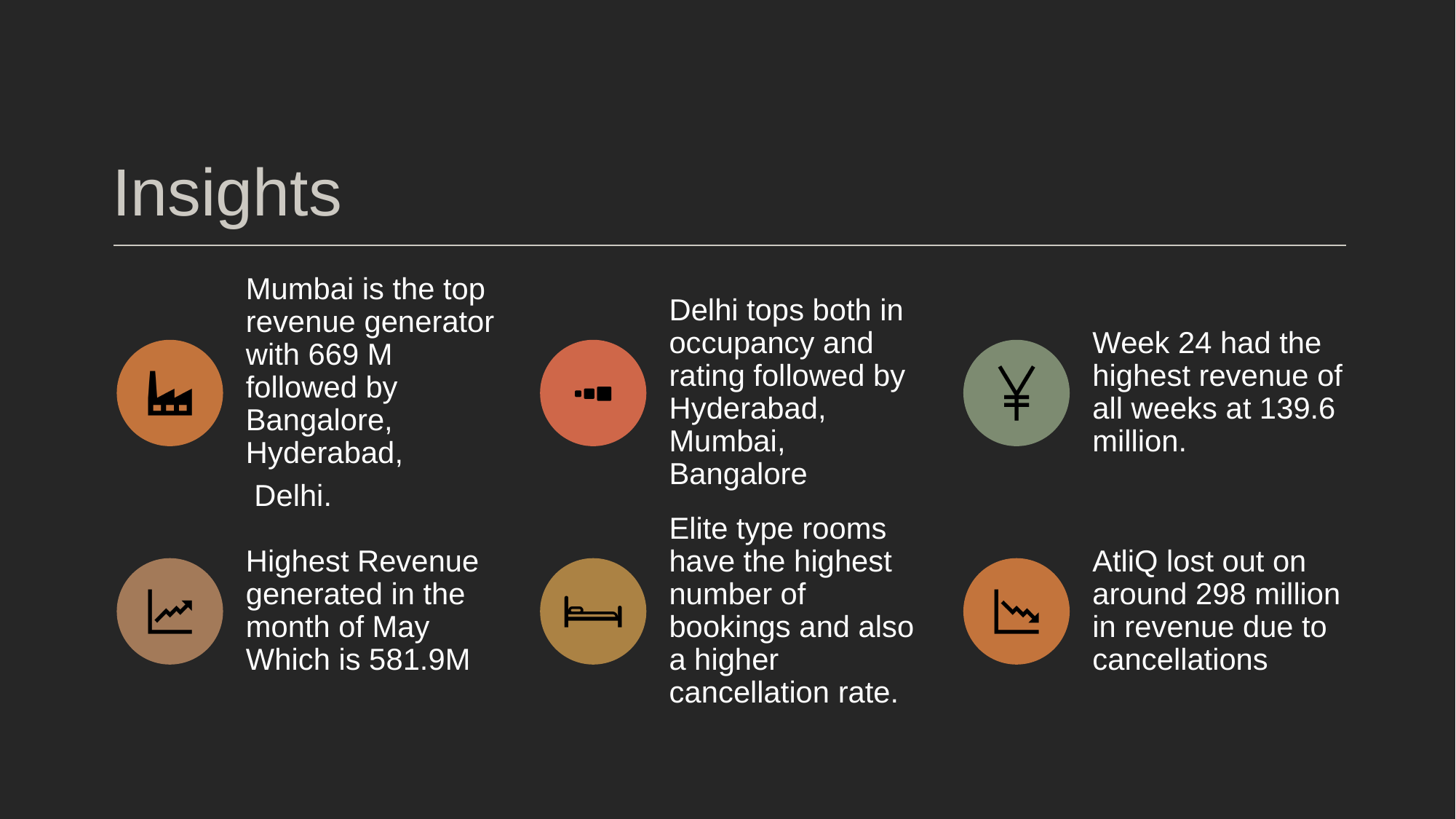

# Insights
Mumbai is the top revenue generator with 669 M followed by Bangalore, Hyderabad,
 Delhi.
Delhi tops both in occupancy and rating followed by Hyderabad, Mumbai, Bangalore
Week 24 had the highest revenue of all weeks at 139.6 million.
Highest Revenue generated in the month of May Which is 581.9M
Elite type rooms have the highest number of bookings and also a higher cancellation rate.
AtliQ lost out on around 298 million in revenue due to cancellations